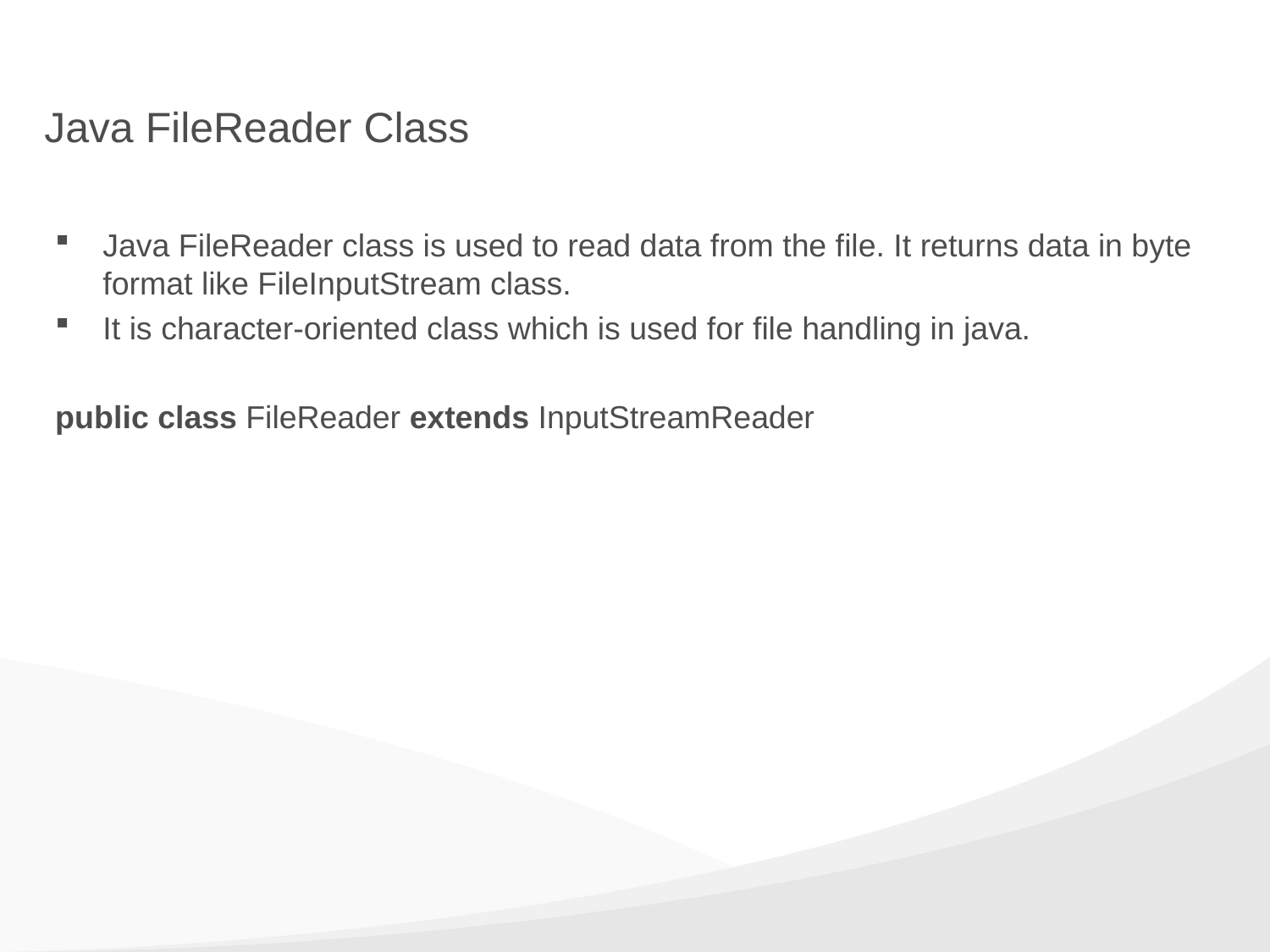

# Java FileReader Class
Java FileReader class is used to read data from the file. It returns data in byte format like FileInputStream class.
It is character-oriented class which is used for file handling in java.

public class FileReader extends InputStreamReader